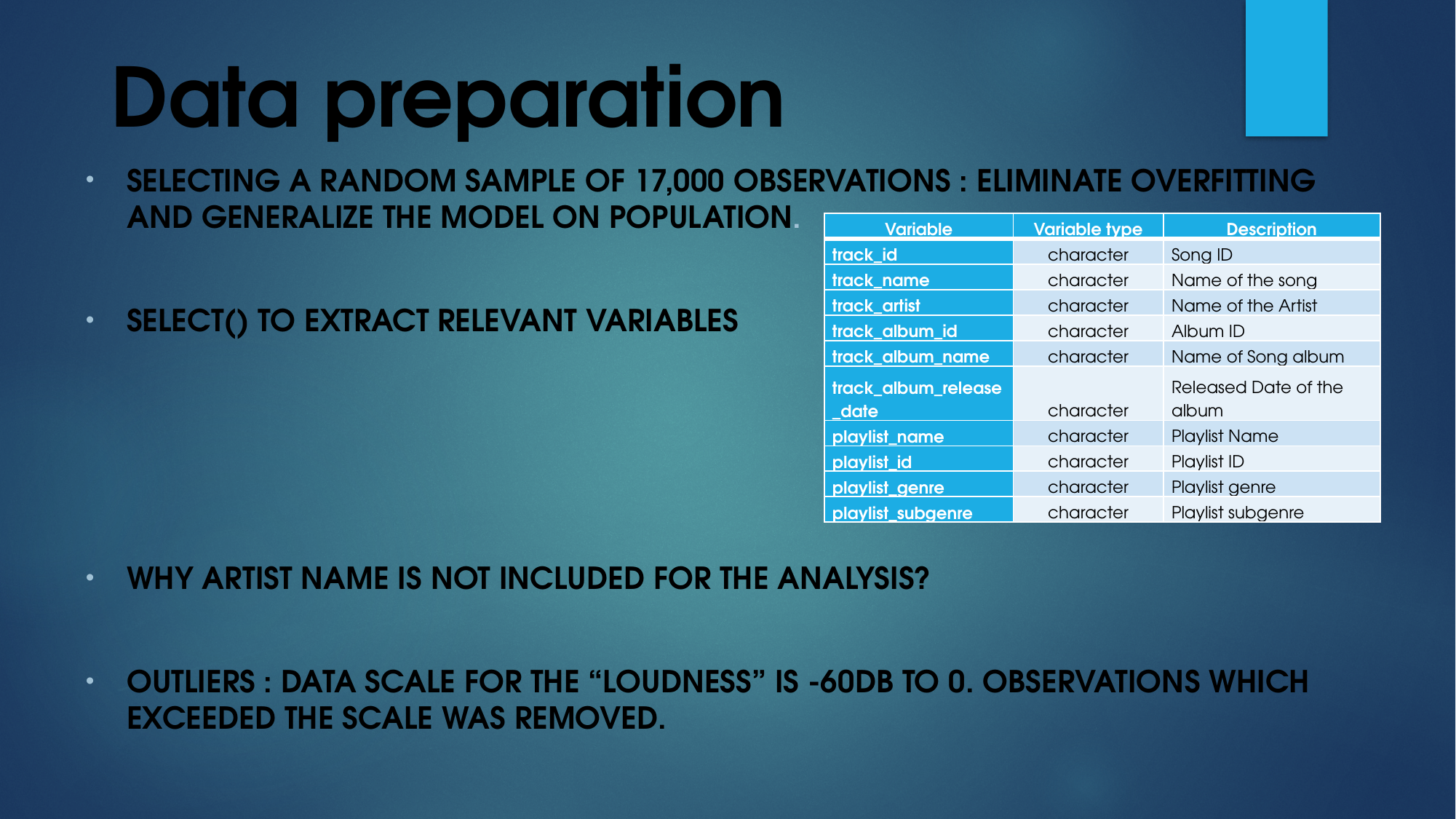

# Data preparation
Selecting a random sample of 17,000 observations : Eliminate overfitting and generalize the model on population.

Select() to extract relevant variables

Why artist name is not included for the analysis?

Outliers : data scale for the “loudness” is -60db to 0. Observations which exceeded the scale was removed.

| Variable | Variable type | Description |
| --- | --- | --- |
| track\_id | character | Song ID |
| track\_name | character | Name of the song |
| track\_artist | character | Name of the Artist |
| track\_album\_id | character | Album ID |
| track\_album\_name | character | Name of Song album |
| track\_album\_release\_date | character | Released Date of the album |
| playlist\_name | character | Playlist Name |
| playlist\_id | character | Playlist ID |
| playlist\_genre | character | Playlist genre |
| playlist\_subgenre | character | Playlist subgenre |